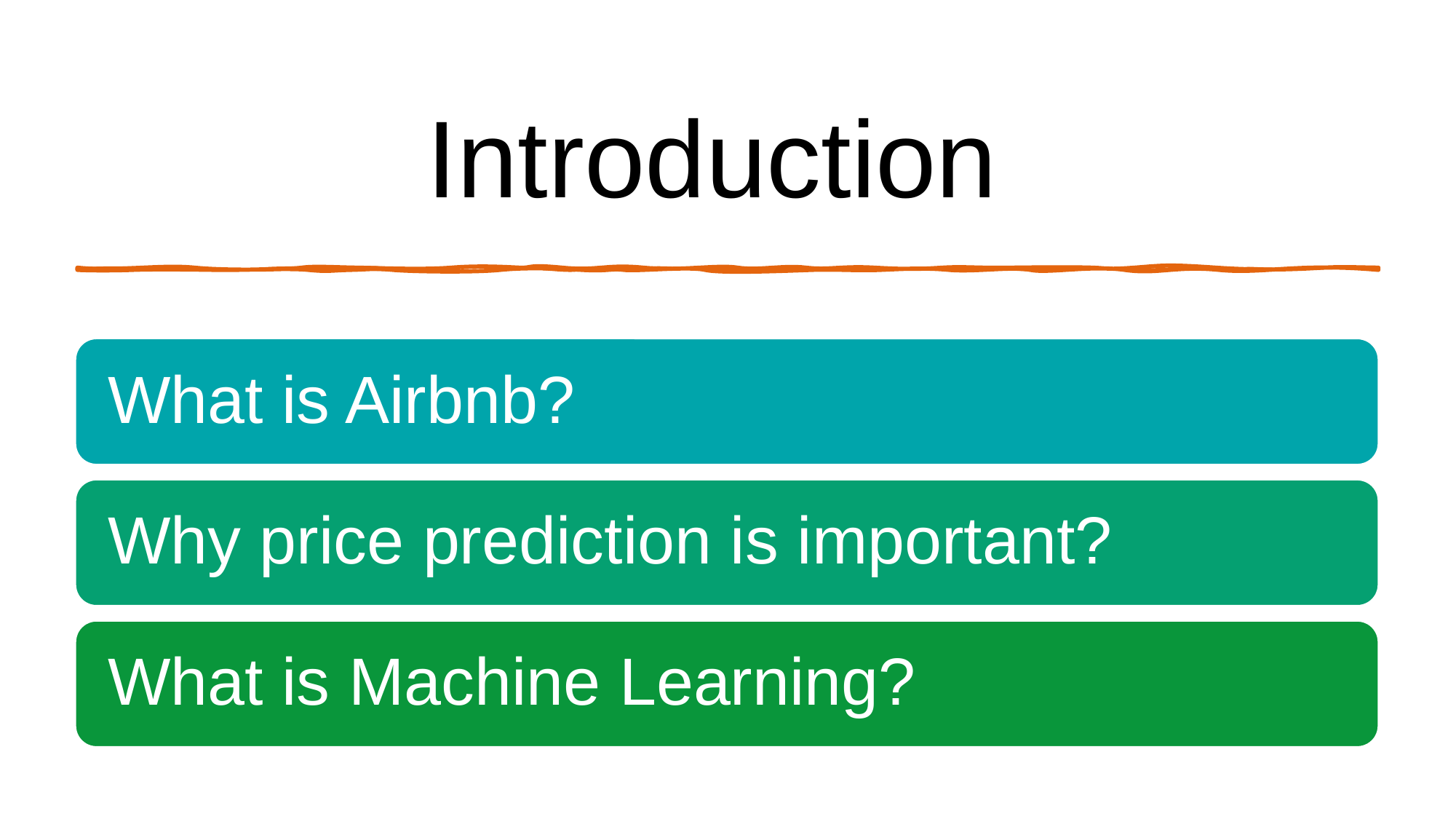

# Introduction

What is Airbnb?
Why price prediction is important?
What is Machine Learning?